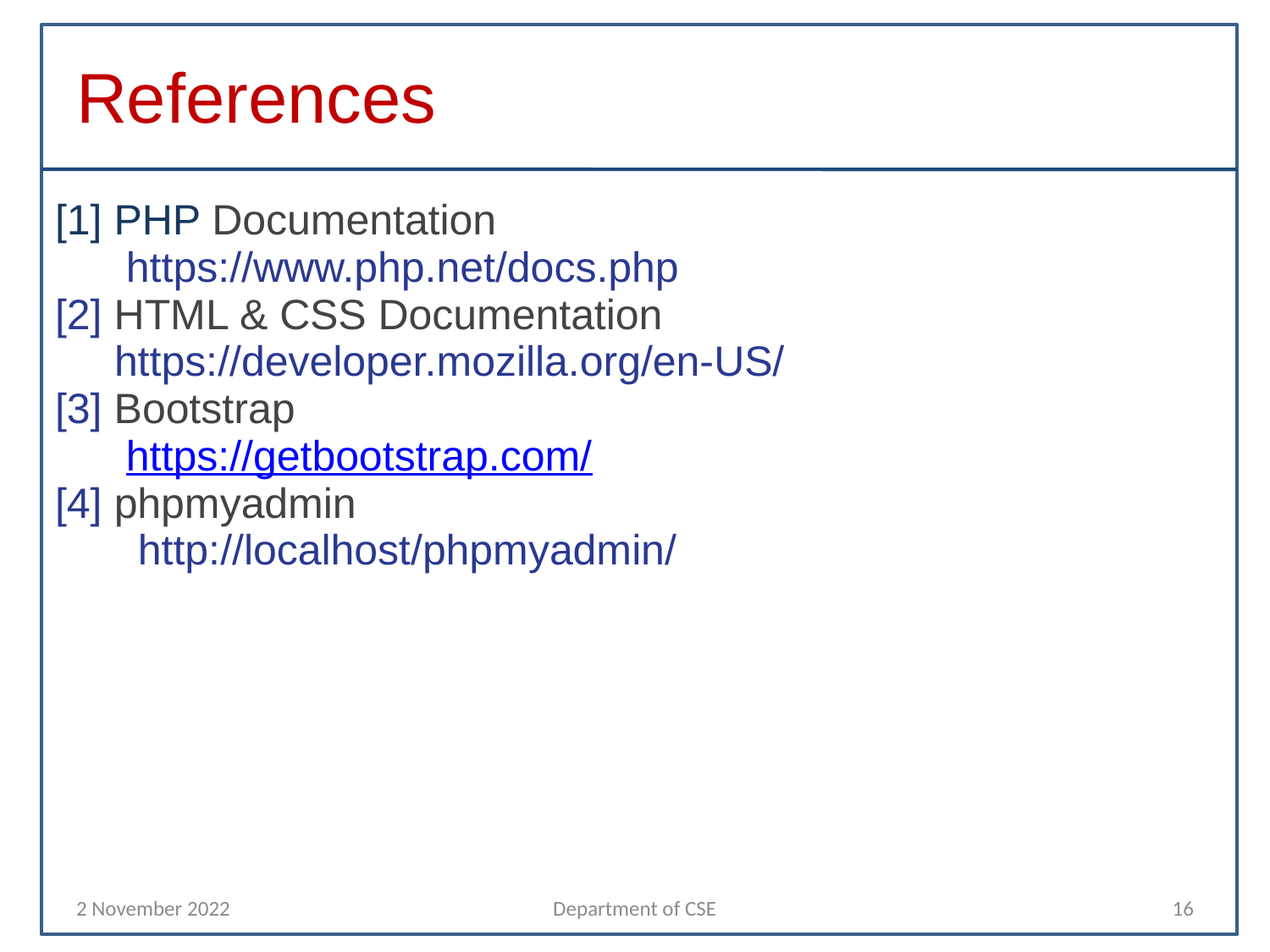

References
| [1] PHP Documentation https://www.php.net/docs.php [2] HTML & CSS Documentation https://developer.mozilla.org/en-US/ [3] Bootstrap https://getbootstrap.com/ [4] phpmyadmin http://localhost/phpmyadmin/ |
| --- |
2 November 2022
Department of CSE
16